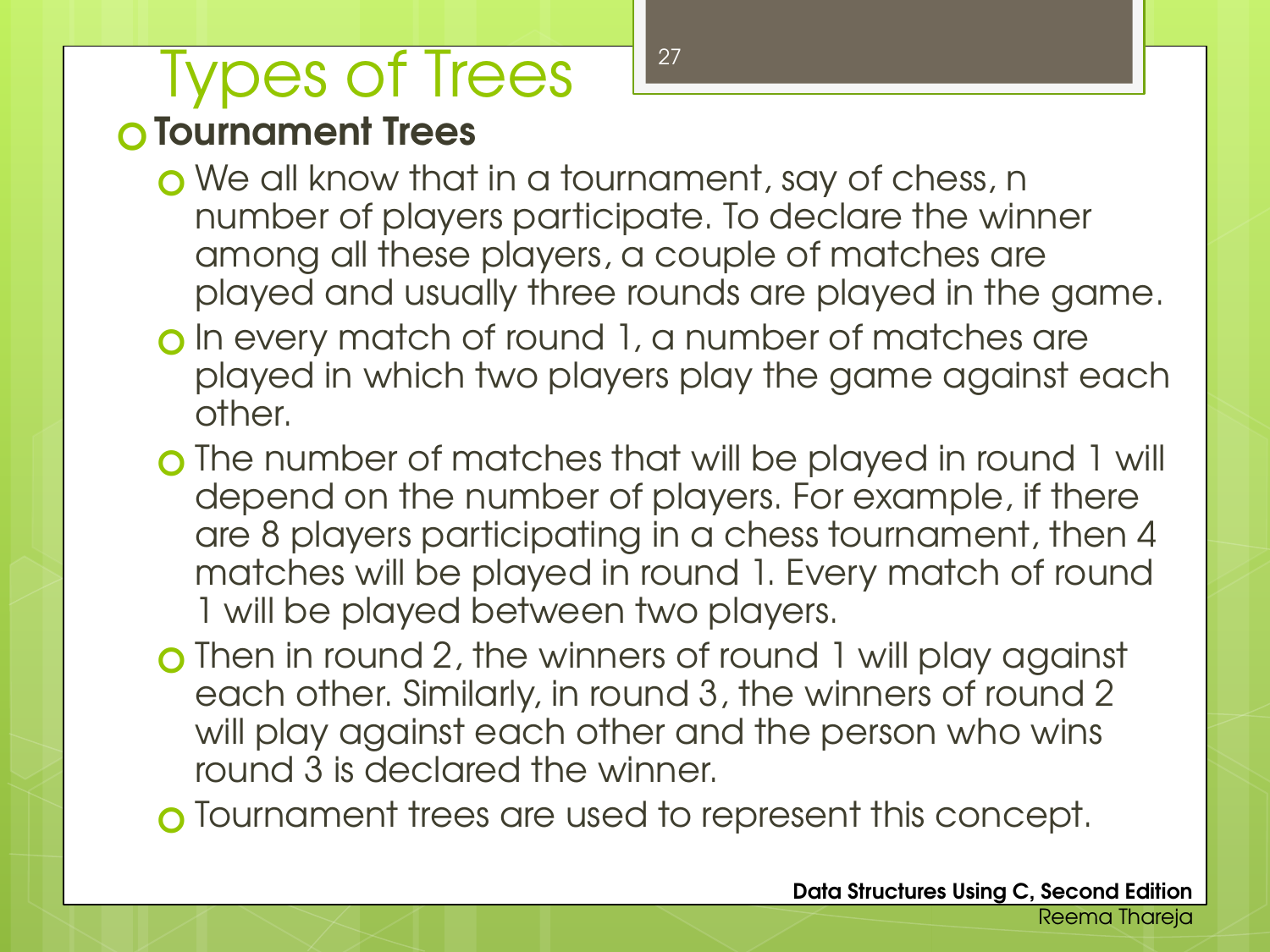

# Types of Trees
27
Tournament Trees
We all know that in a tournament, say of chess, n number of players participate. To declare the winner among all these players, a couple of matches are played and usually three rounds are played in the game.
In every match of round 1, a number of matches are played in which two players play the game against each other.
The number of matches that will be played in round 1 will depend on the number of players. For example, if there are 8 players participating in a chess tournament, then 4 matches will be played in round 1. Every match of round 1 will be played between two players.
Then in round 2, the winners of round 1 will play against each other. Similarly, in round 3, the winners of round 2 will play against each other and the person who wins round 3 is declared the winner.
Tournament trees are used to represent this concept.
Data Structures Using C, Second Edition
Reema Thareja